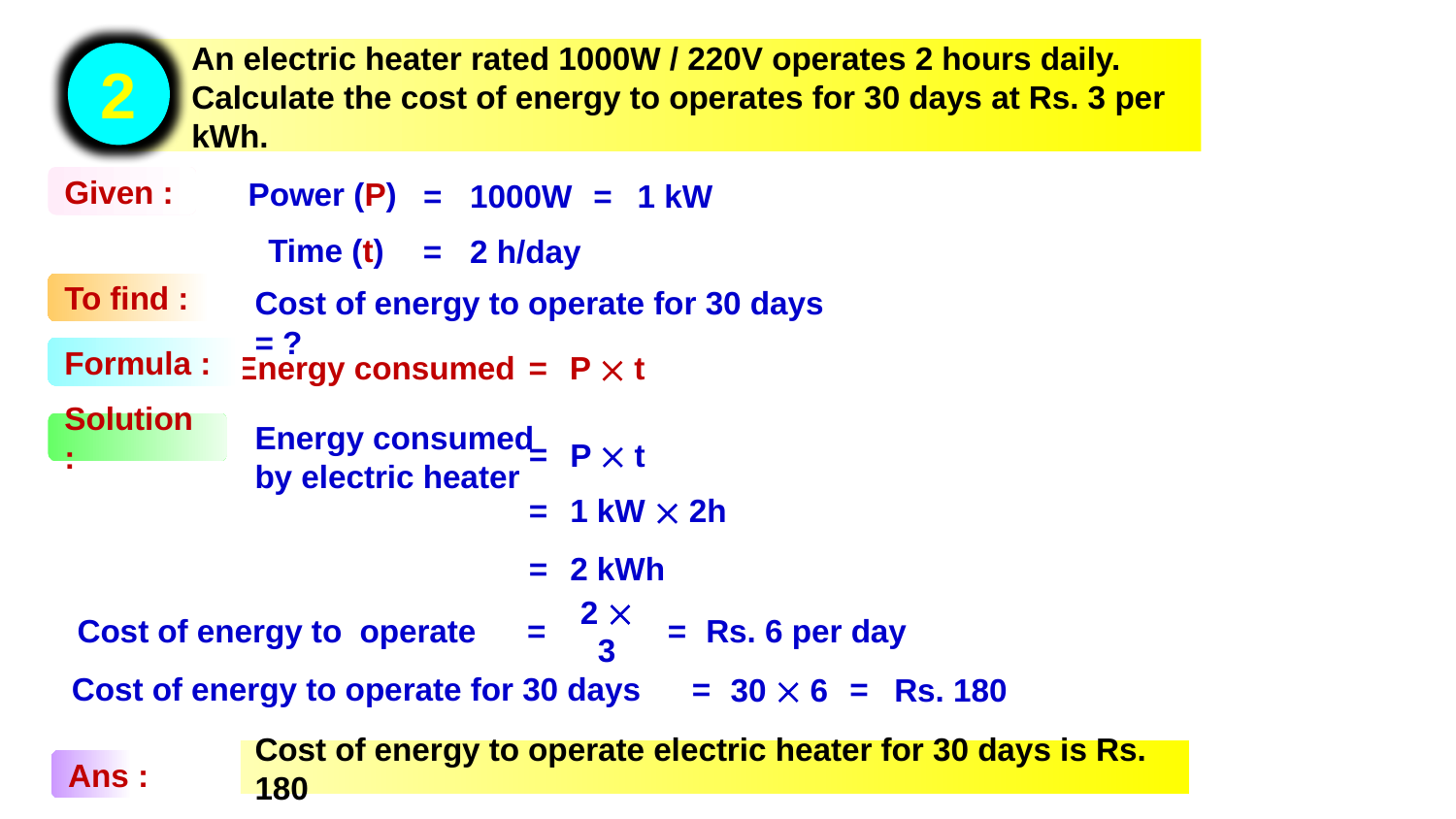

An electric heater rated 1000W / 220V operates 2 hours daily.  Calculate the cost of energy to operates for 30 days at Rs. 3 per kWh.

2
Given :
Power (P)
=
1000W
=
1 kW
Time (t)
=
2 h/day
To find :
Cost of energy to operate for 30 days = ?
Formula :
Energy consumed
=
P × t
Energy consumed by electric heater
Solution :
=
P × t
=
1 kW × 2h
=
2 kWh
Cost of energy to  operate
=
2 × 3
=
Rs. 6 per day
Cost of energy to operate for 30 days
=
30 × 6
=
Rs. 180
Cost of energy to operate electric heater for 30 days is Rs. 180
Ans :